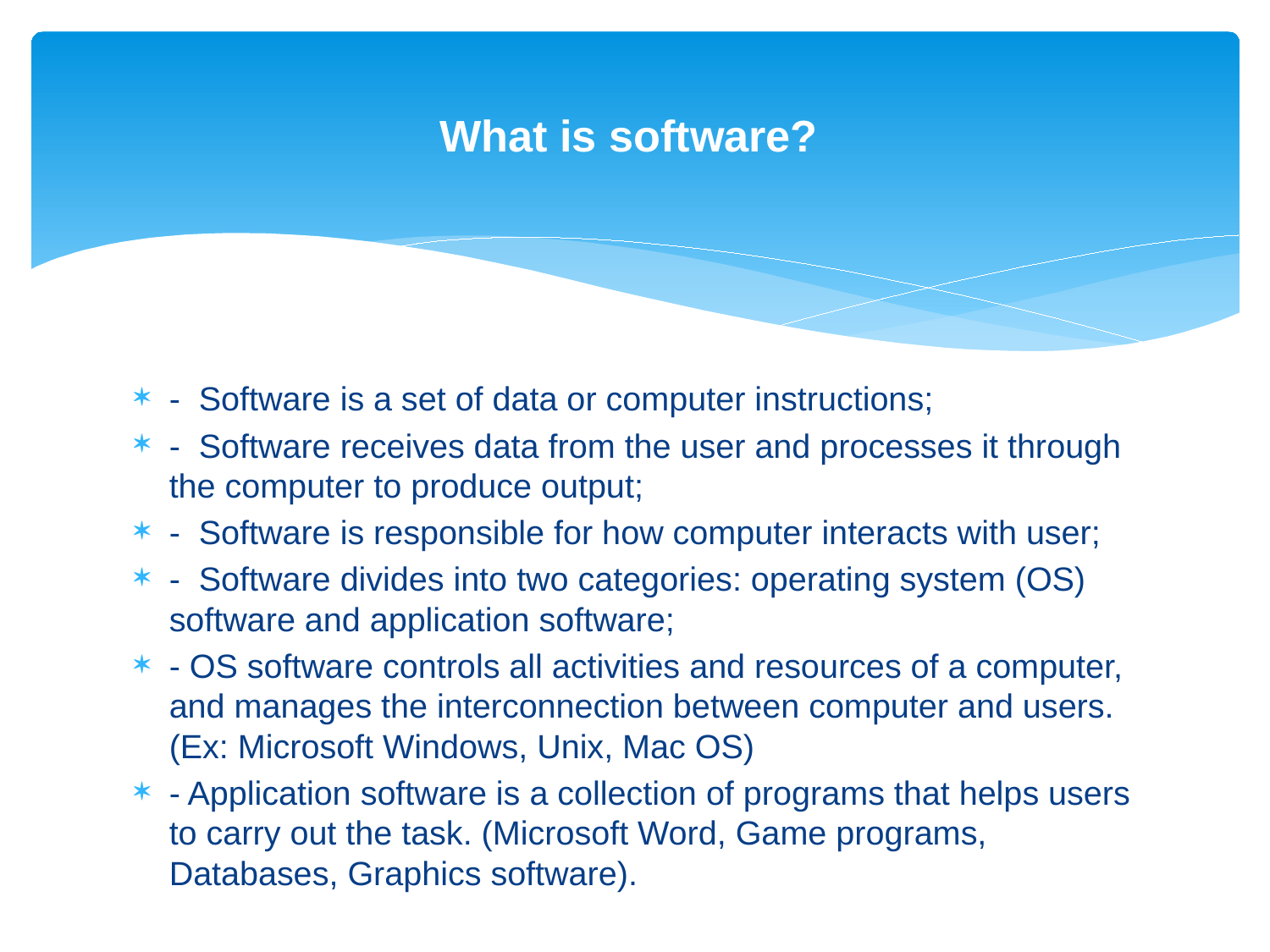

# What is software?
-  Software is a set of data or computer instructions;
-  Software receives data from the user and processes it through the computer to produce output;
-  Software is responsible for how computer interacts with user;
-  Software divides into two categories: operating system (OS) software and application software;
- OS software controls all activities and resources of a computer, and manages the interconnection between computer and users. (Ex: Microsoft Windows, Unix, Mac OS)
- Application software is a collection of programs that helps users to carry out the task. (Microsoft Word, Game programs, Databases, Graphics software).